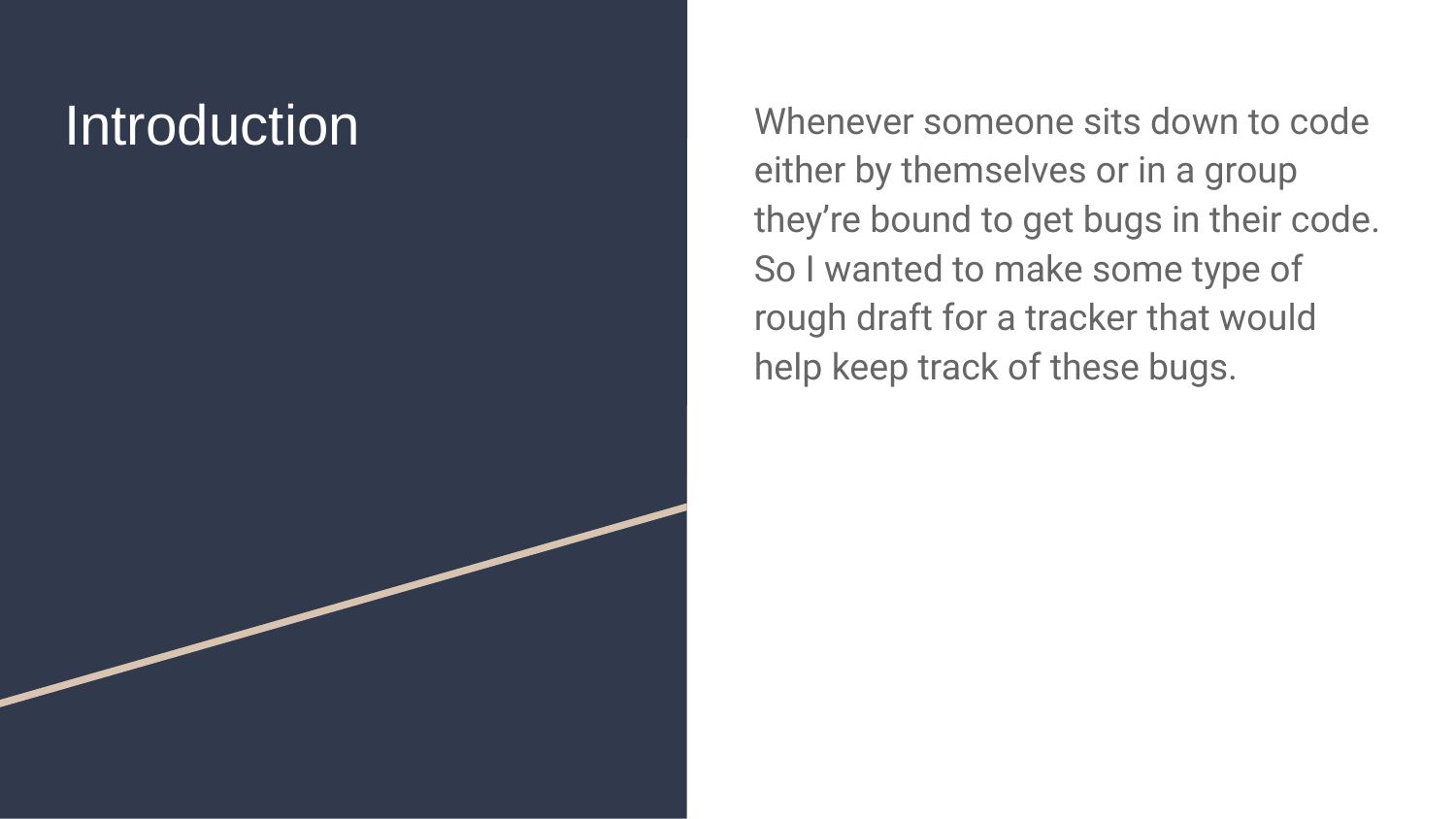

# Introduction
Whenever someone sits down to code either by themselves or in a group they’re bound to get bugs in their code. So I wanted to make some type of rough draft for a tracker that would help keep track of these bugs.